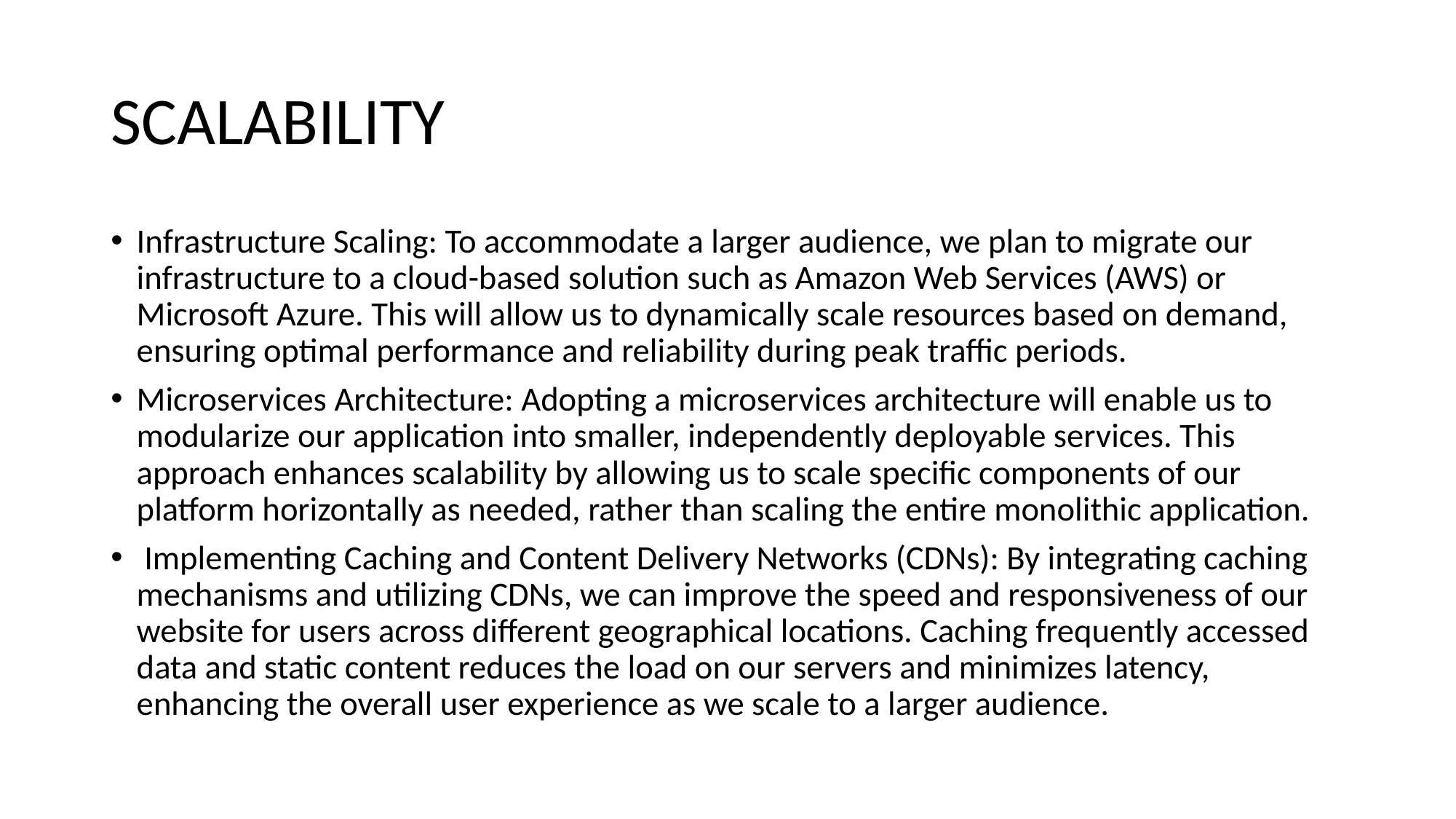

# SCALABILITY
Infrastructure Scaling: To accommodate a larger audience, we plan to migrate our infrastructure to a cloud-based solution such as Amazon Web Services (AWS) or Microsoft Azure. This will allow us to dynamically scale resources based on demand, ensuring optimal performance and reliability during peak traffic periods.
Microservices Architecture: Adopting a microservices architecture will enable us to modularize our application into smaller, independently deployable services. This approach enhances scalability by allowing us to scale specific components of our platform horizontally as needed, rather than scaling the entire monolithic application.
 Implementing Caching and Content Delivery Networks (CDNs): By integrating caching mechanisms and utilizing CDNs, we can improve the speed and responsiveness of our website for users across different geographical locations. Caching frequently accessed data and static content reduces the load on our servers and minimizes latency, enhancing the overall user experience as we scale to a larger audience.